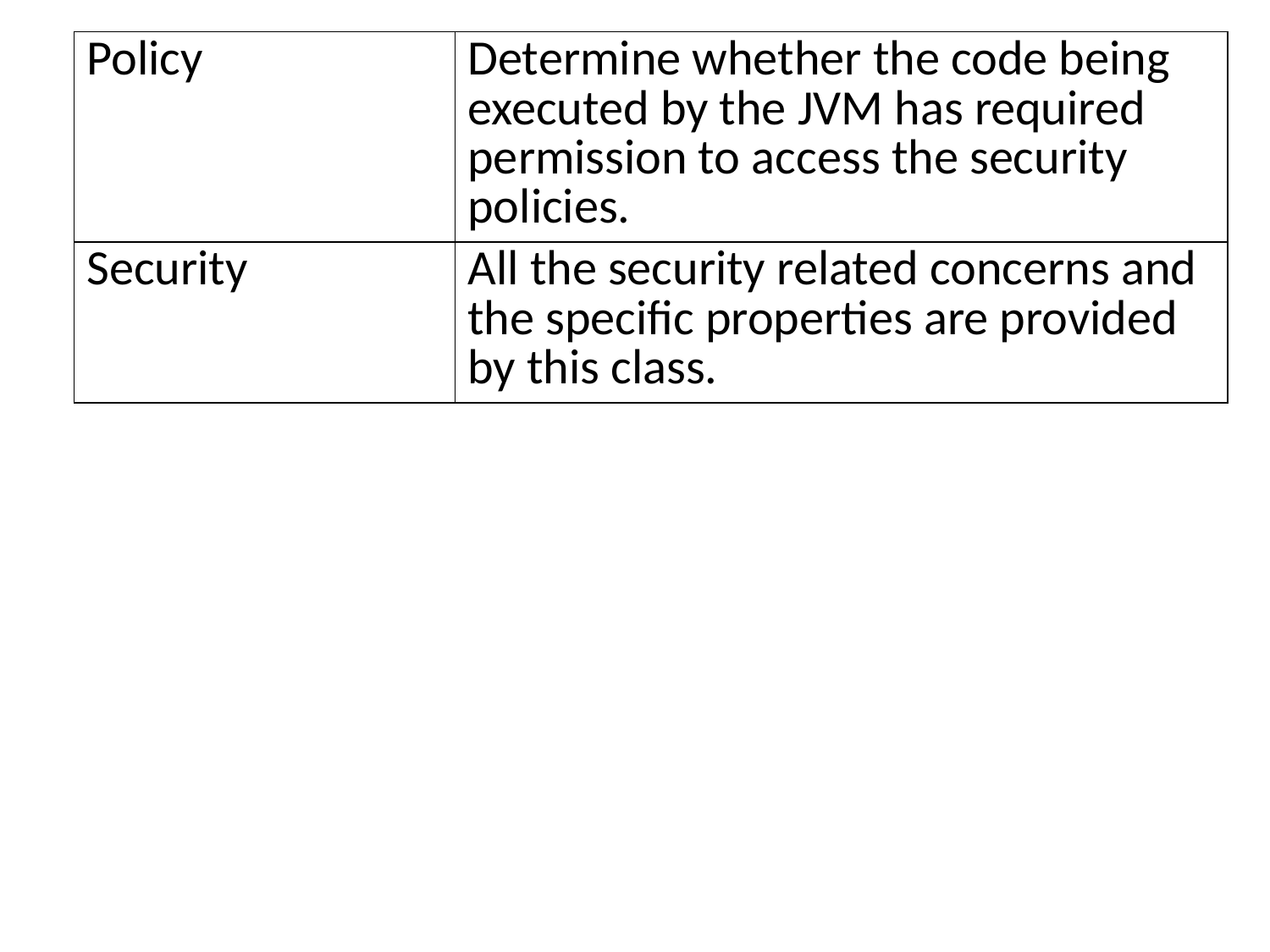

| Policy | Determine whether the code being executed by the JVM has required permission to access the security policies. |
| --- | --- |
| Security | All the security related concerns and the specific properties are provided by this class. |